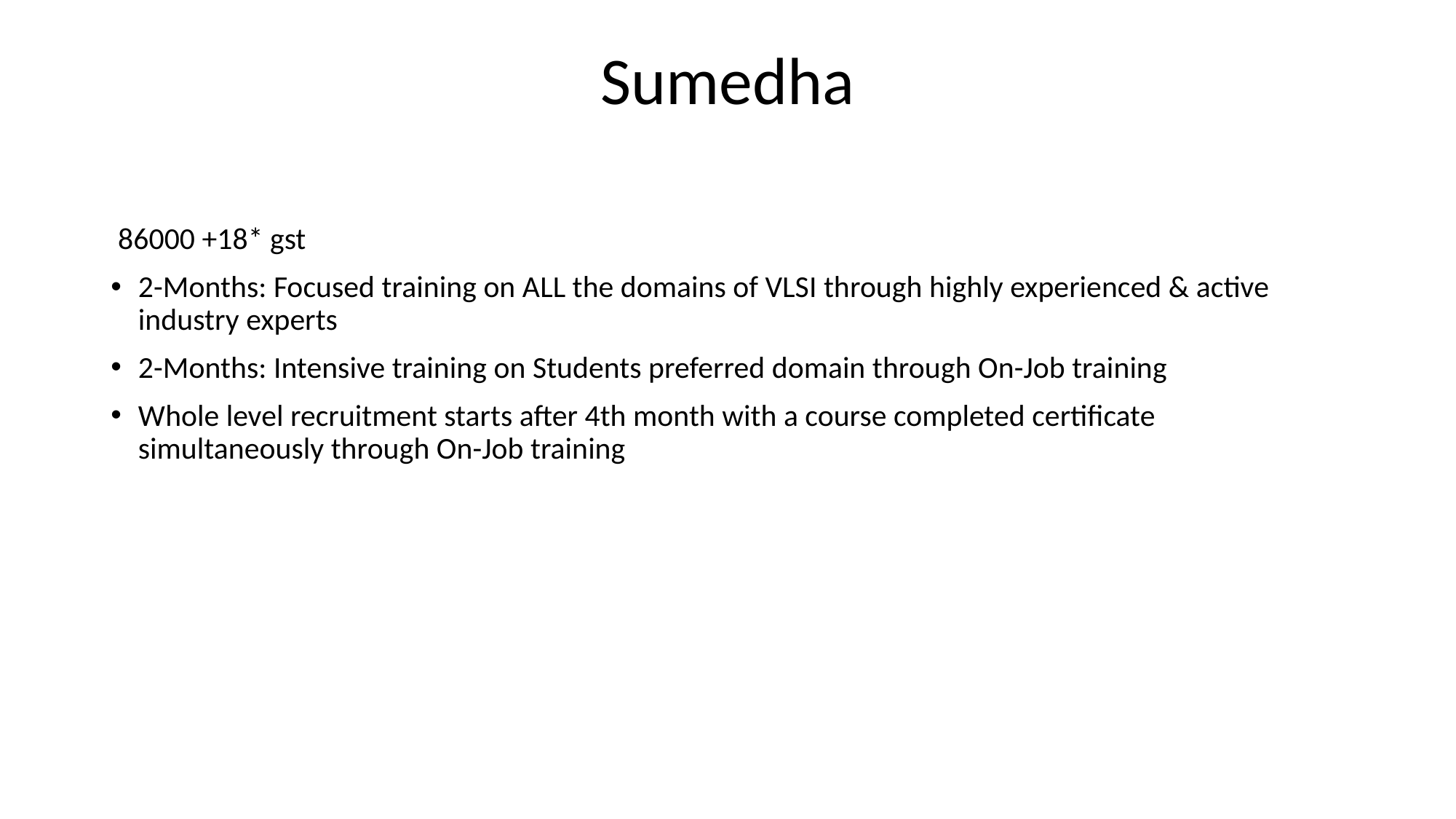

# Sumedha
 86000 +18* gst
2-Months: Focused training on ALL the domains of VLSI through highly experienced & active industry experts
2-Months: Intensive training on Students preferred domain through On-Job training
Whole level recruitment starts after 4th month with a course completed certificate simultaneously through On-Job training